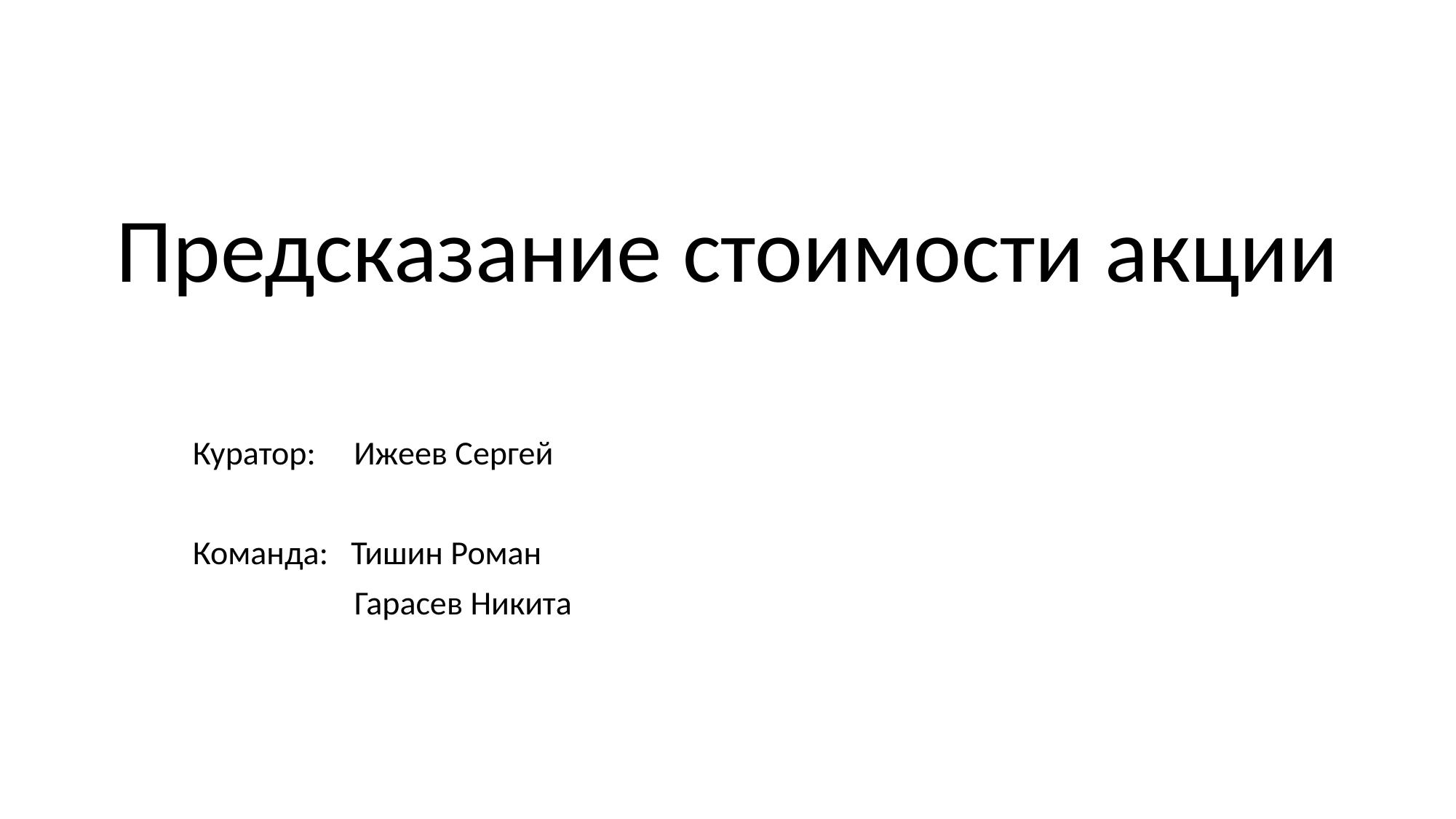

# Предсказание стоимости акции
Куратор:     Ижеев Сергей

Команда:   Тишин Роман
	        Гарасев Никита